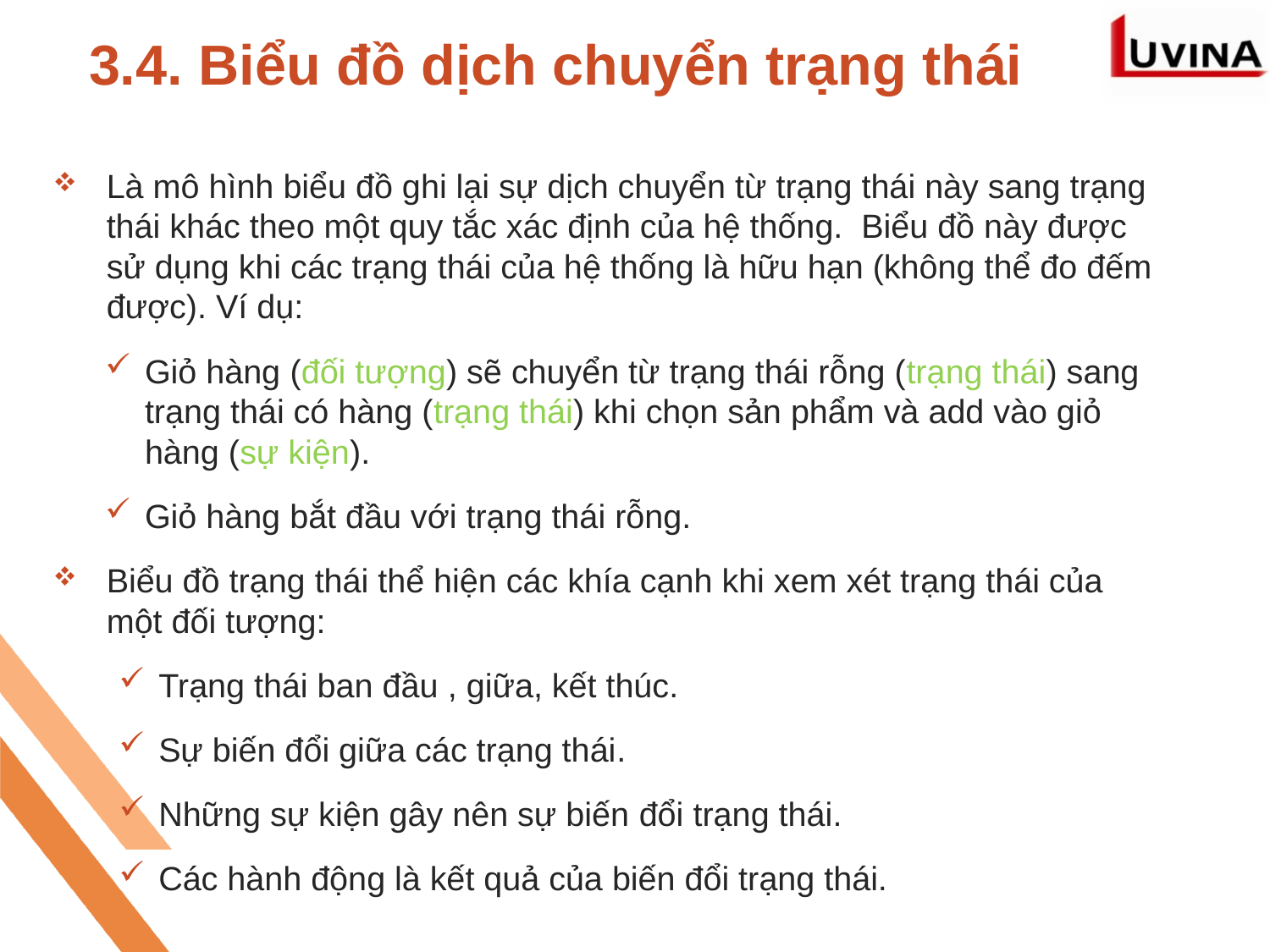

# 3.4. Biểu đồ dịch chuyển trạng thái
Là mô hình biểu đồ ghi lại sự dịch chuyển từ trạng thái này sang trạng thái khác theo một quy tắc xác định của hệ thống.  Biểu đồ này được sử dụng khi các trạng thái của hệ thống là hữu hạn (không thể đo đếm được). Ví dụ:
Giỏ hàng (đối tượng) sẽ chuyển từ trạng thái rỗng (trạng thái) sang trạng thái có hàng (trạng thái) khi chọn sản phẩm và add vào giỏ hàng (sự kiện).
Giỏ hàng bắt đầu với trạng thái rỗng.
Biểu đồ trạng thái thể hiện các khía cạnh khi xem xét trạng thái của một đối tượng:
Trạng thái ban đầu , giữa, kết thúc.
Sự biến đổi giữa các trạng thái.
Những sự kiện gây nên sự biến đổi trạng thái.
Các hành động là kết quả của biến đổi trạng thái.